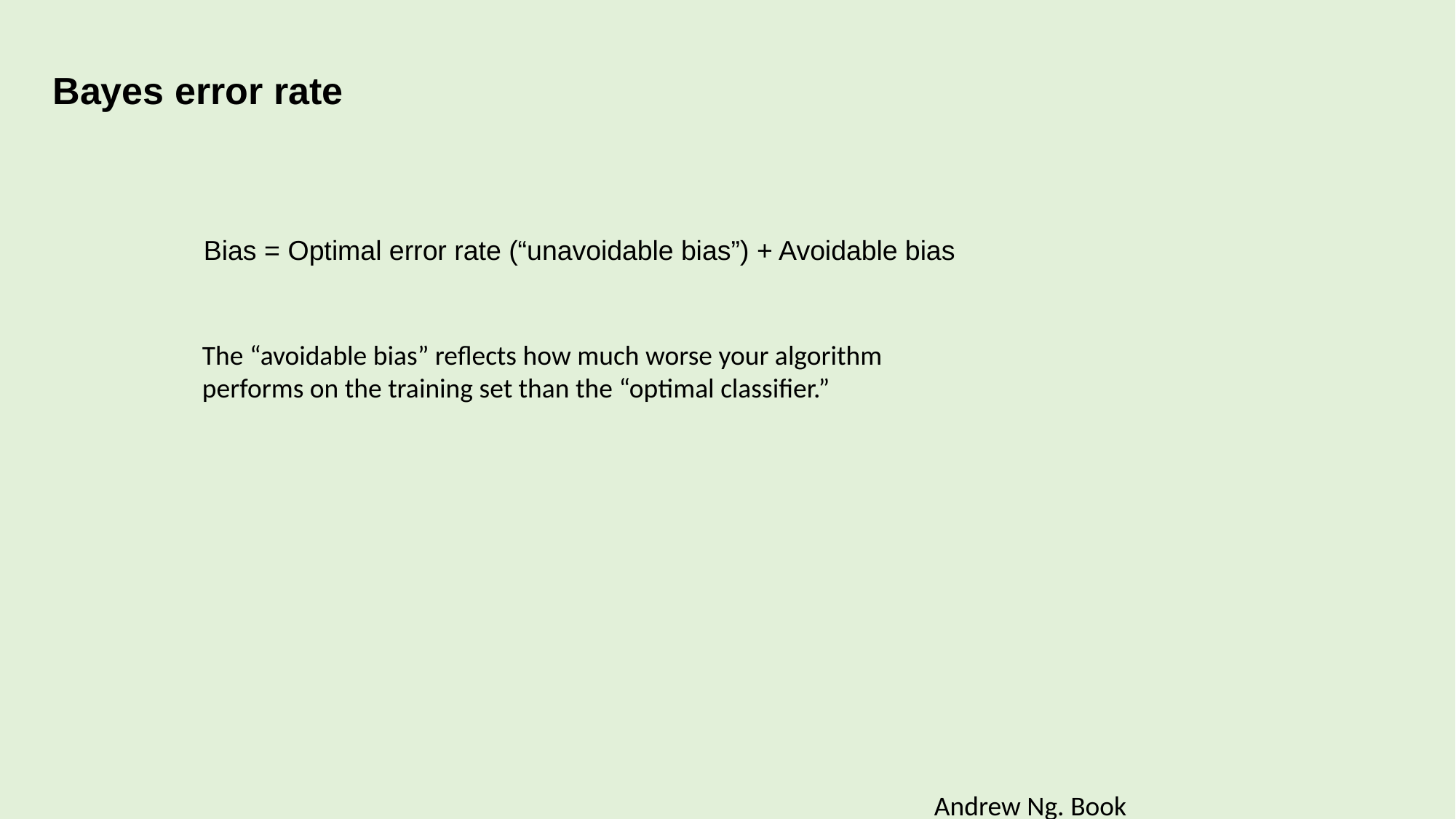

Bayes error rate
Bias = Optimal error rate (“unavoidable bias”) + Avoidable bias
The “avoidable bias” reflects how much worse your algorithm performs on the training set than the “optimal classifier.”
Andrew Ng. Book